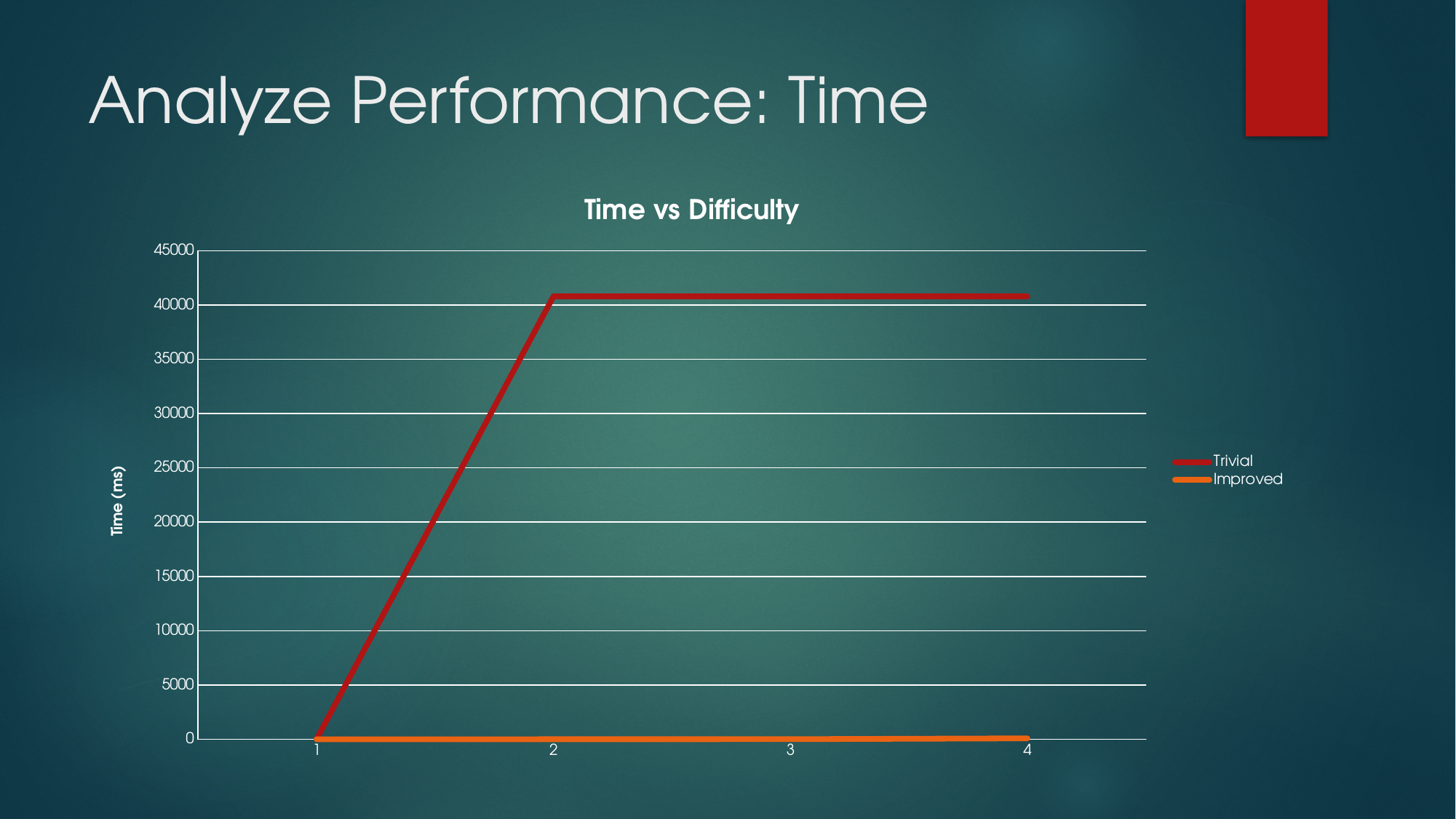

# Analyze Performance: Time

### Chart: Time vs Difficulty

| Category | Trivial | Improved |
|---|---|---|